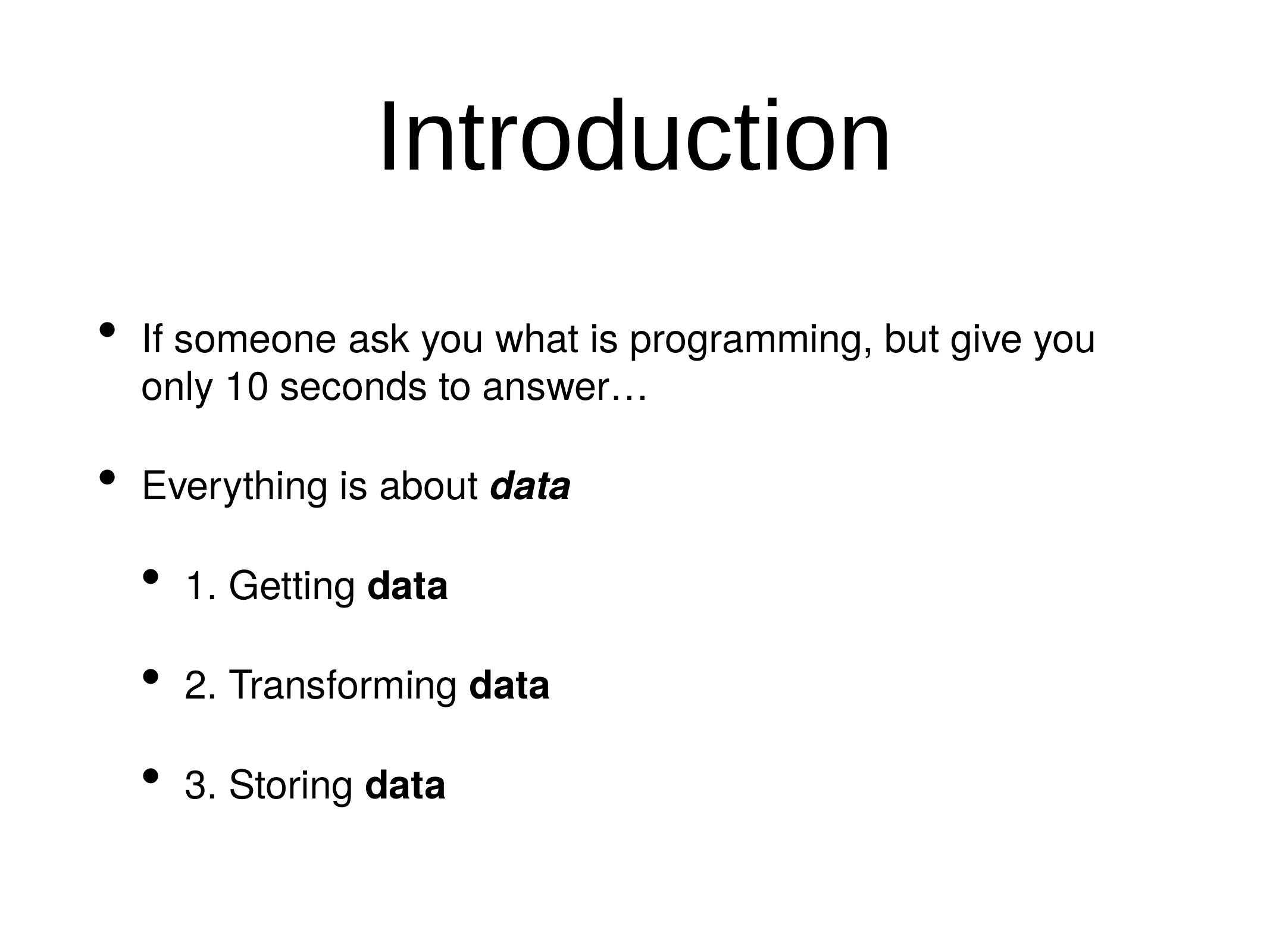

# Introduction
If someone ask you what is programming, but give you only 10 seconds to answer…
Everything is about data
1. Getting data
2. Transforming data
3. Storing data